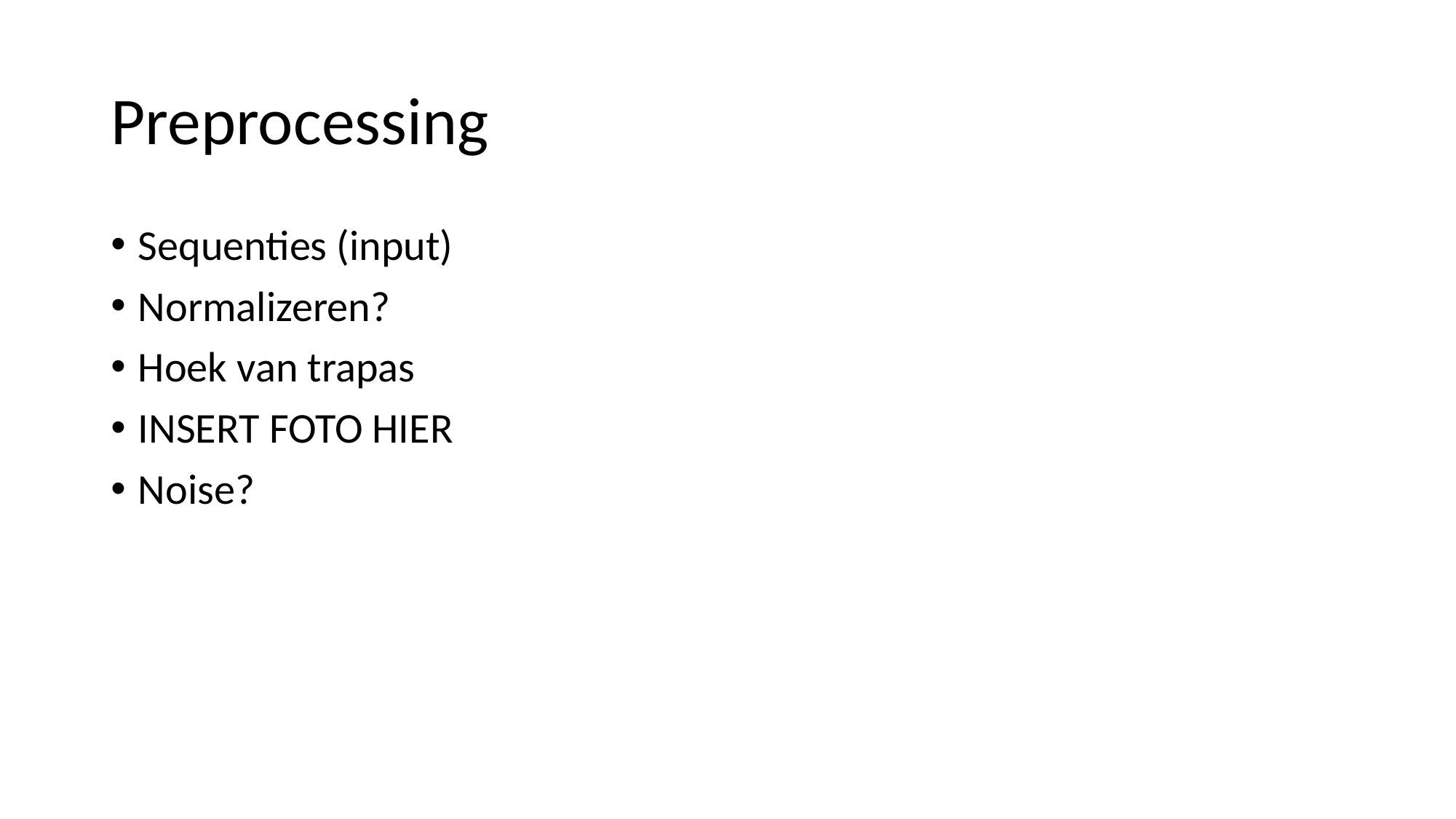

# Preprocessing
Sequenties (input)
Normalizeren?
Hoek van trapas
INSERT FOTO HIER
Noise?